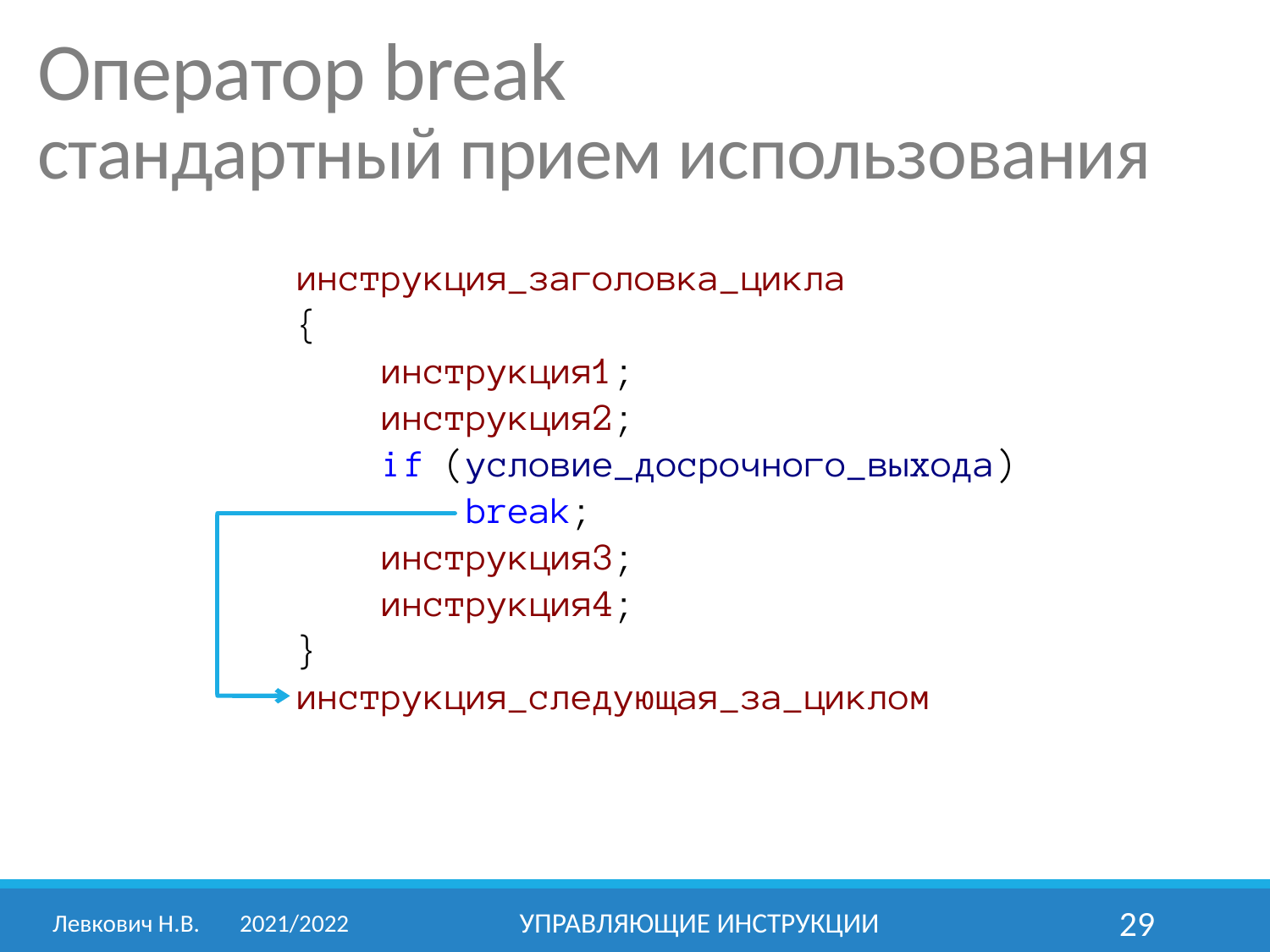

Оператор break
стандартный прием использования
инструкция_заголовка_цикла
{
    инструкция1;
    инструкция2;
    if (условие_досрочного_выхода)
        break;
    инструкция3;
    инструкция4;
}
инструкция_следующая_за_циклом
Левкович Н.В.	2021/2022
Управляющие инструкции
29